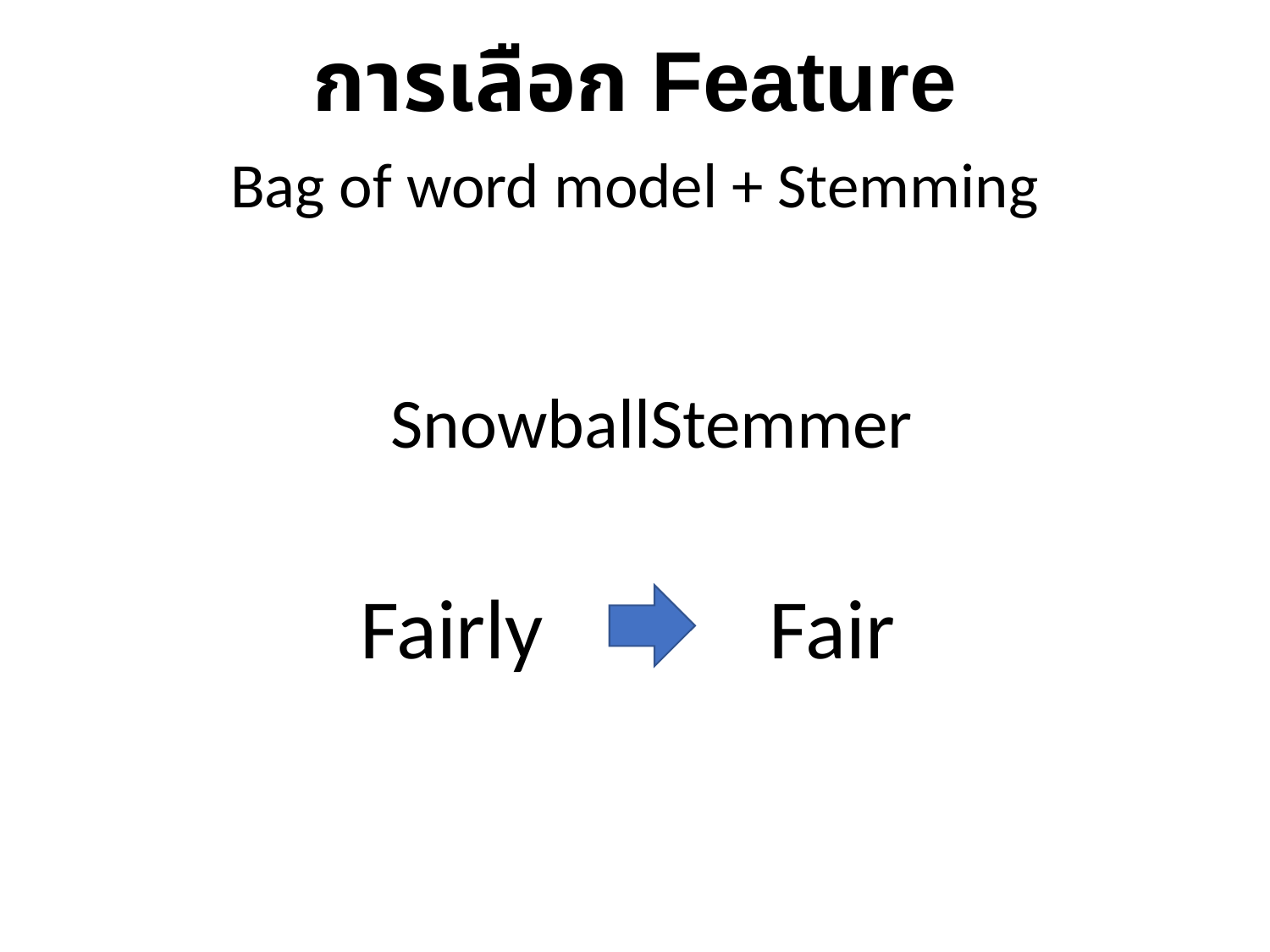

การเลือก Feature
Bag of word model + Stemming
SnowballStemmer
Fairly
Fair